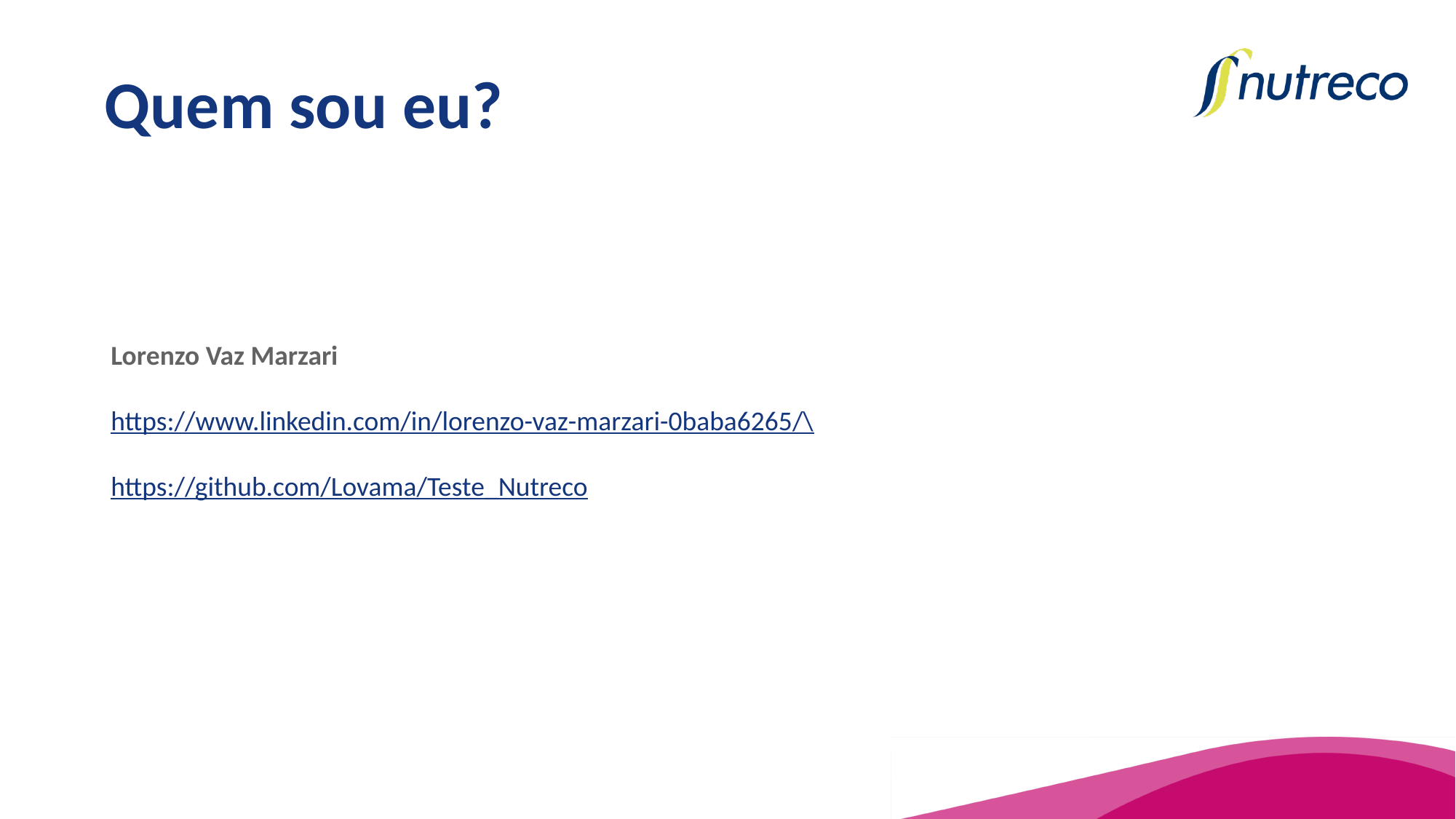

# Quem sou eu?
Lorenzo Vaz Marzari

https://www.linkedin.com/in/lorenzo-vaz-marzari-0baba6265/\

https://github.com/Lovama/Teste_Nutreco